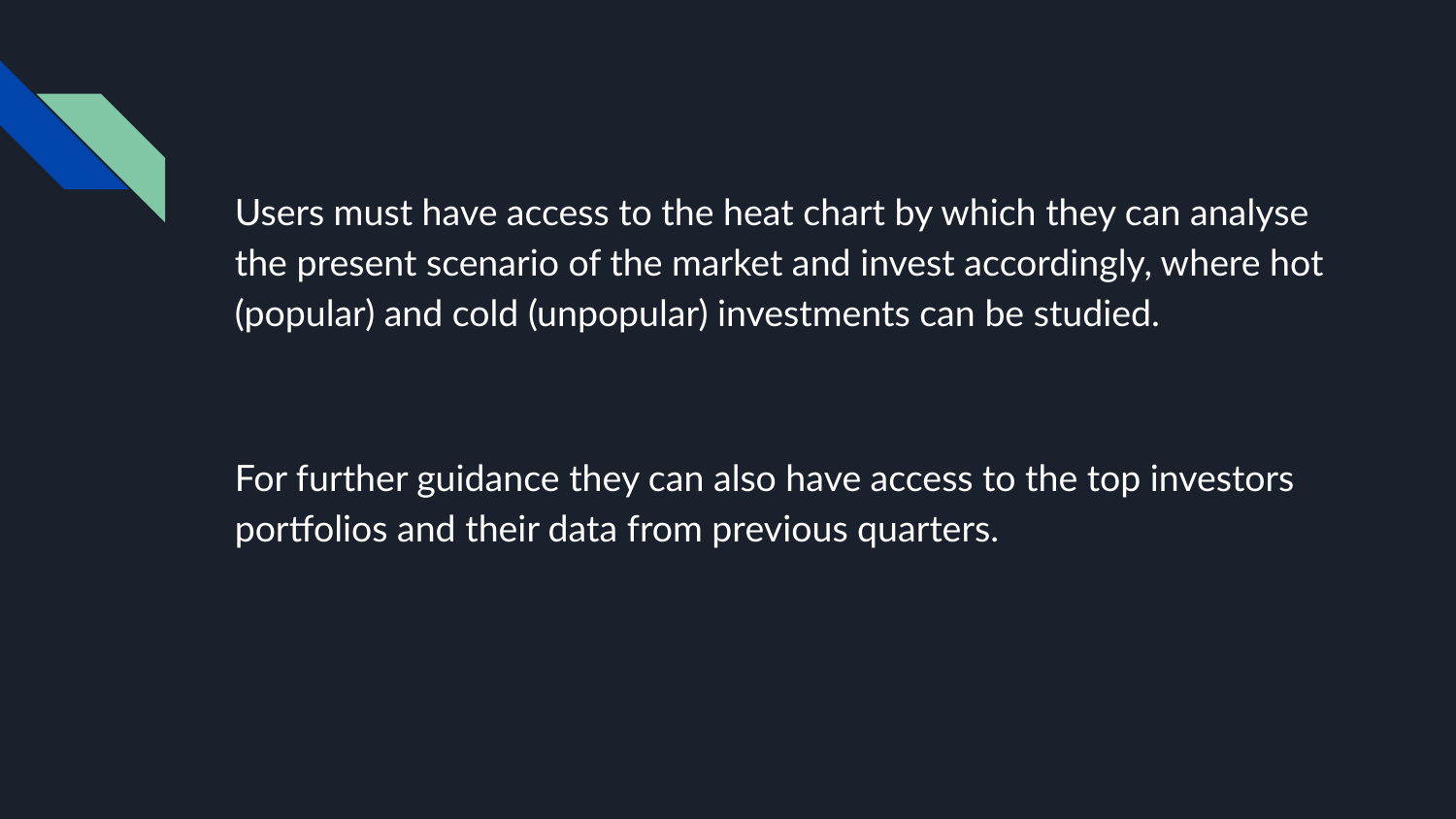

Users must have access to the heat chart by which they can analyse the present scenario of the market and invest accordingly, where hot (popular) and cold (unpopular) investments can be studied.

For further guidance they can also have access to the top investors portfolios and their data from previous quarters.